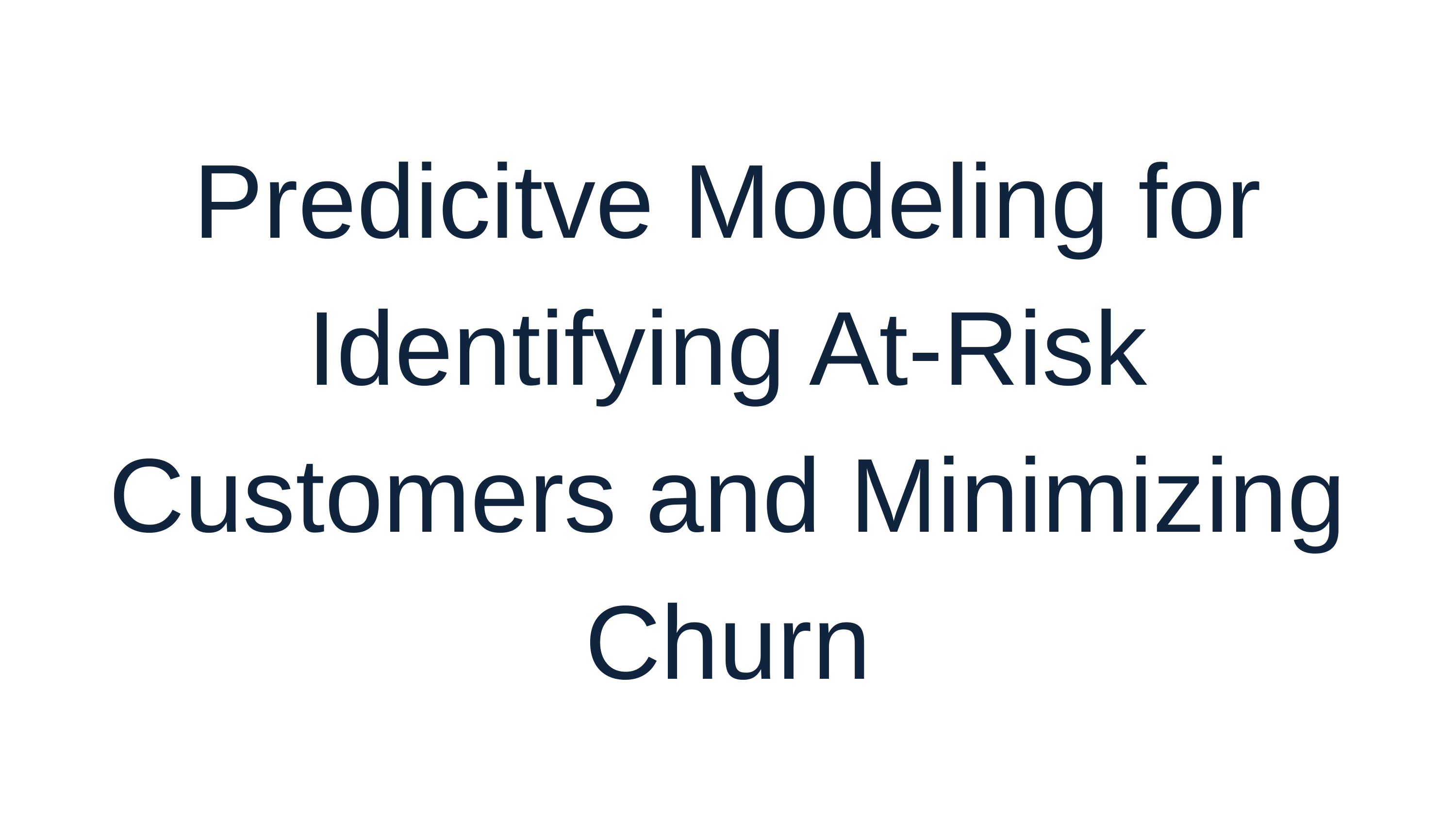

Predicitve Modeling for Identifying At-Risk Customers and Minimizing Churn